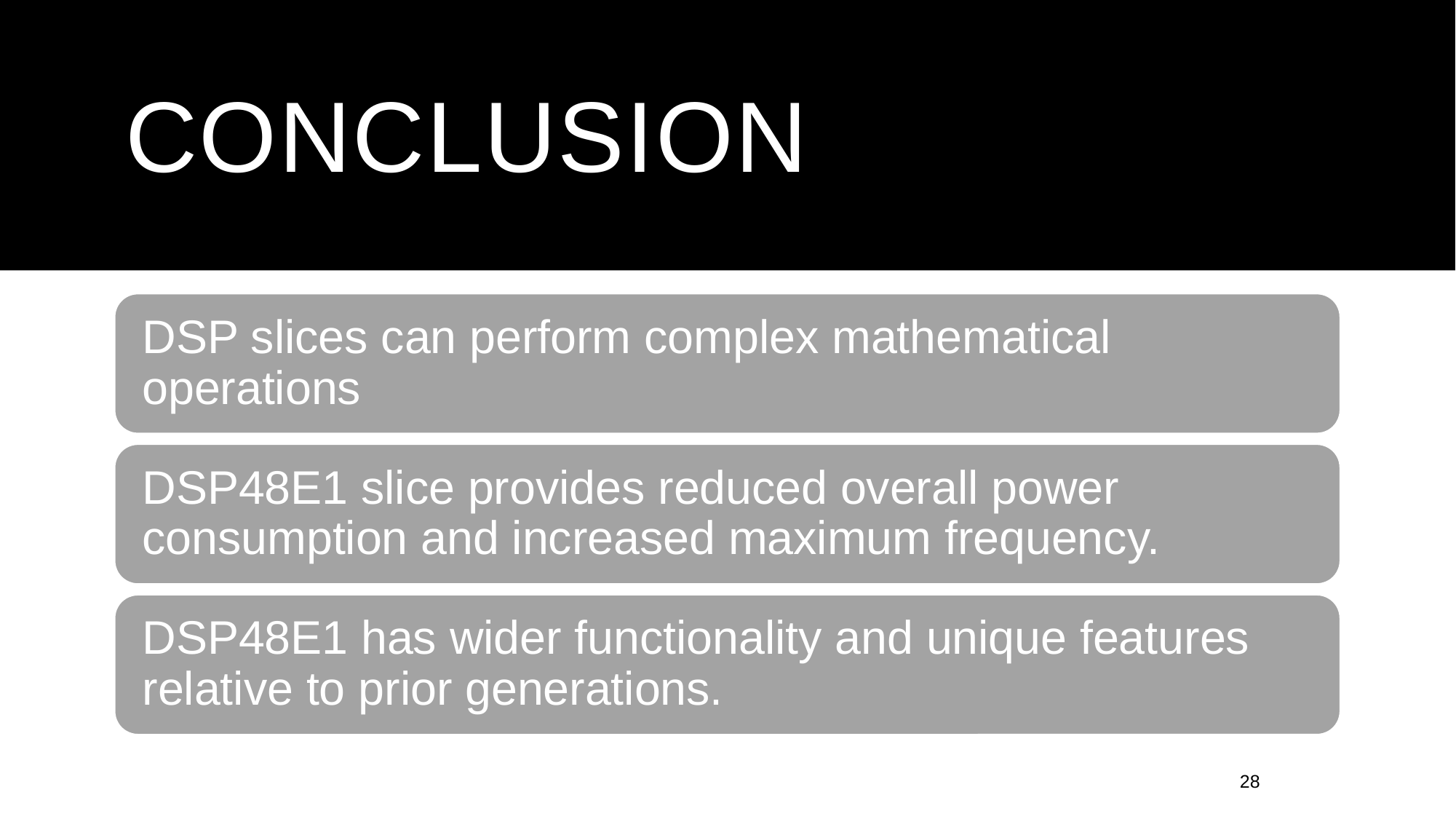

# Conclusion
DSP slices can perform complex mathematical operations
DSP48E1 slice provides reduced overall power consumption and increased maximum frequency.
DSP48E1 has wider functionality and unique features relative to prior generations.
28